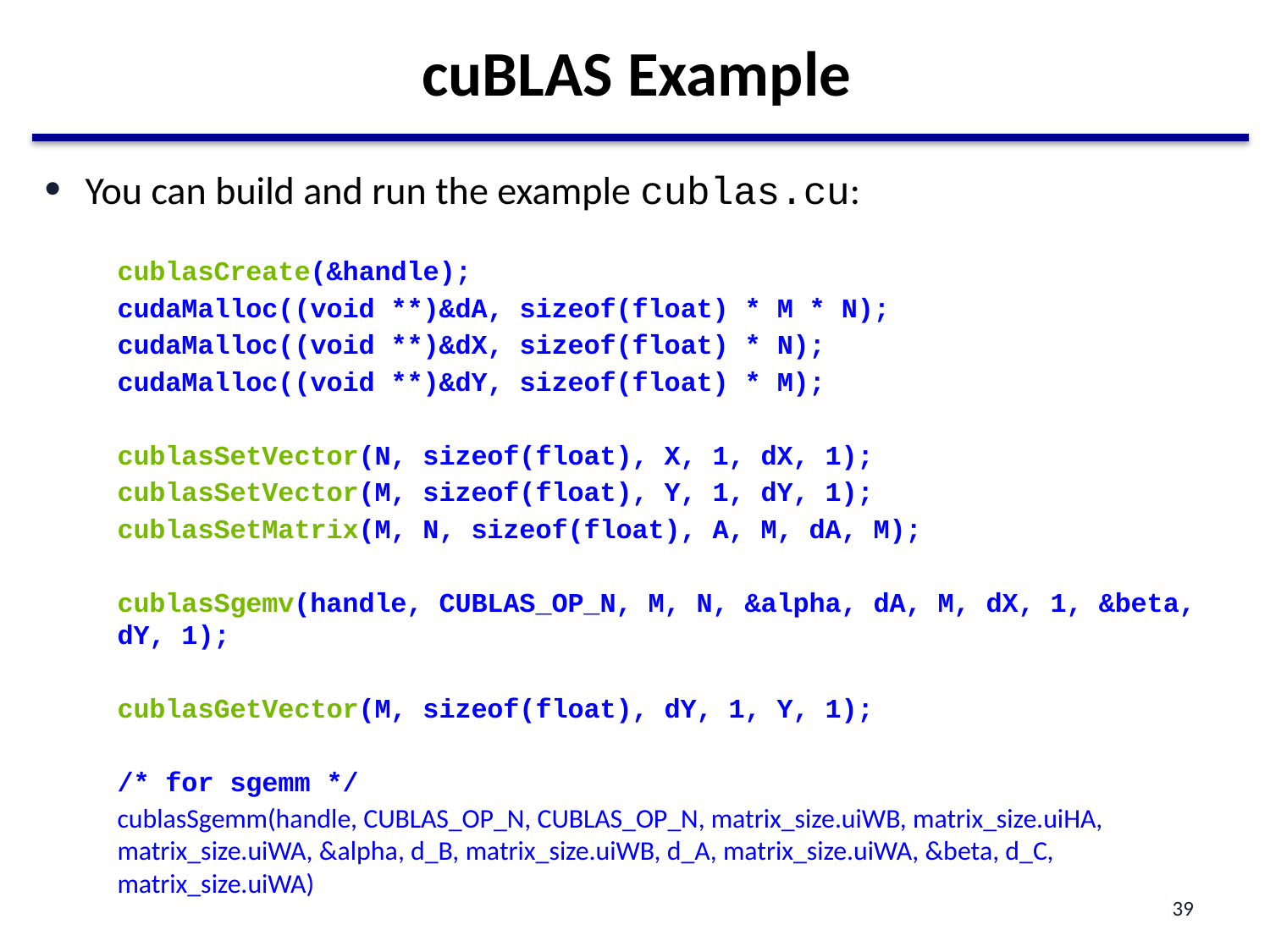

# cuBLAS Example
You can build and run the example cublas.cu:

cublasCreate(&handle);
cudaMalloc((void **)&dA, sizeof(float) * M * N);
cudaMalloc((void **)&dX, sizeof(float) * N);
cudaMalloc((void **)&dY, sizeof(float) * M);

cublasSetVector(N, sizeof(float), X, 1, dX, 1);
cublasSetVector(M, sizeof(float), Y, 1, dY, 1);
cublasSetMatrix(M, N, sizeof(float), A, M, dA, M);

cublasSgemv(handle, CUBLAS_OP_N, M, N, &alpha, dA, M, dX, 1, &beta, dY, 1);

cublasGetVector(M, sizeof(float), dY, 1, Y, 1);

/* for sgemm */
cublasSgemm(handle, CUBLAS_OP_N, CUBLAS_OP_N, matrix_size.uiWB, matrix_size.uiHA, matrix_size.uiWA, &alpha, d_B, matrix_size.uiWB, d_A, matrix_size.uiWA, &beta, d_C, matrix_size.uiWA)
39